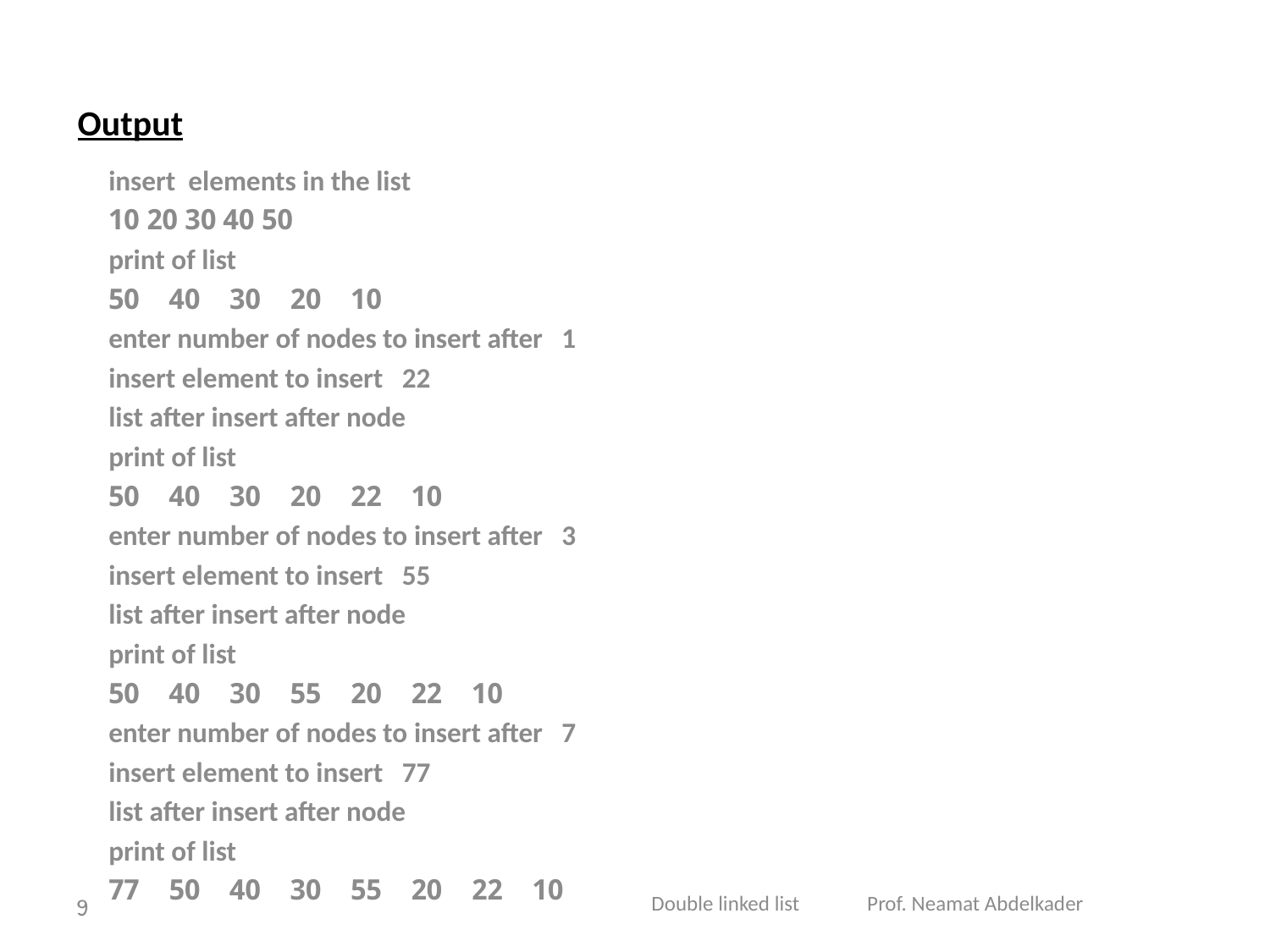

# Output
 insert  elements in the list
50 40 30 20 10
 print of list
10    20    30    40    50
 enter number of nodes to insert after   1
  insert element to insert   22
list after insert after node
 print of list
10    22    20    30    40    50
 enter number of nodes to insert after   3
  insert element to insert   55
list after insert after node
 print of list
10    22    20    55    30    40    50
 enter number of nodes to insert after   7
  insert element to insert   77
list after insert after node
 print of list
10    22    20    55    30    40    50    77

Process returned 0 (0x0)   execution time : 26.175 s
Press any key to continue.
Double linked list              Prof. Neamat Abdelkader
9